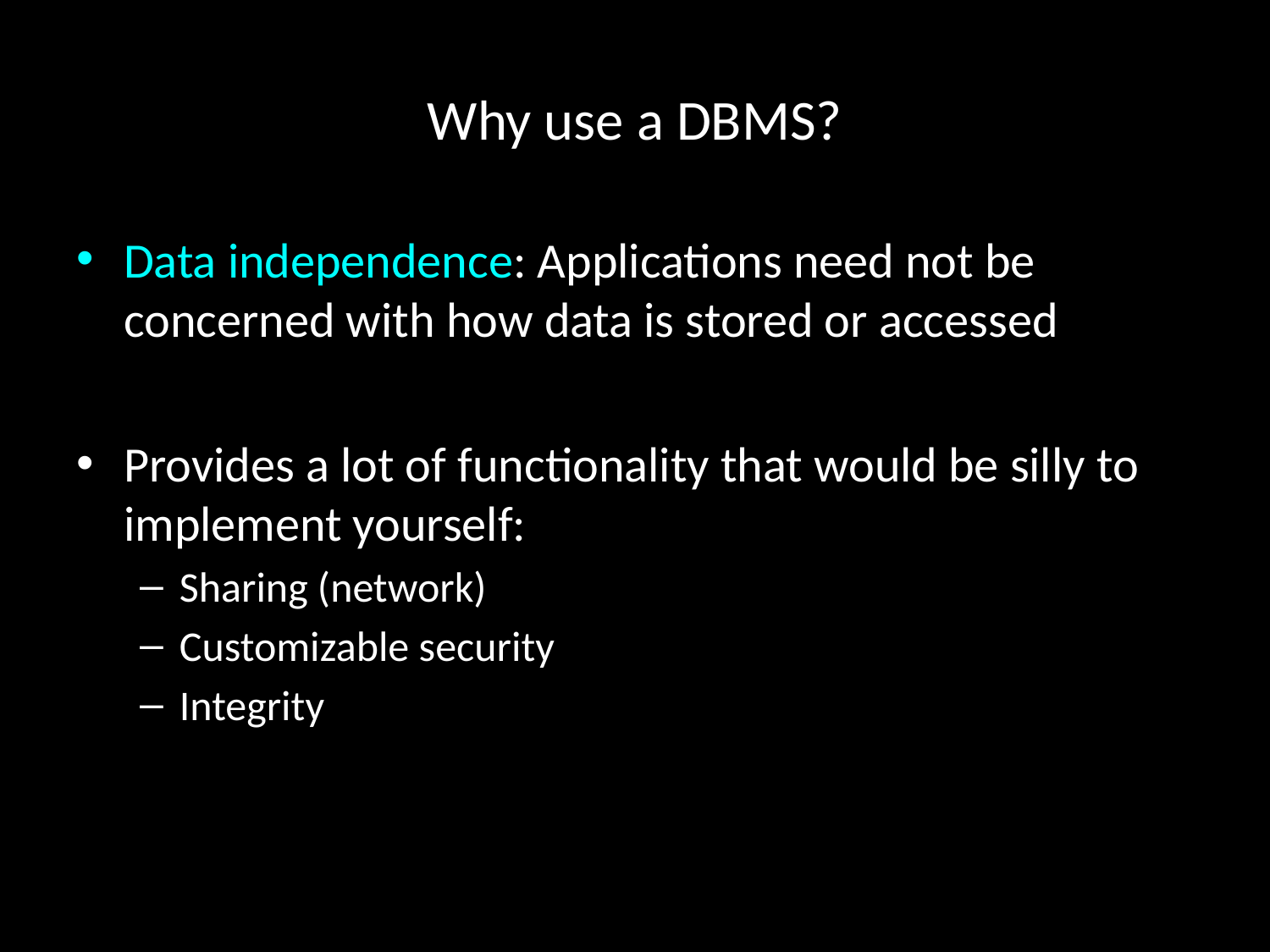

# Why use a DBMS?
Data independence: Applications need not be concerned with how data is stored or accessed

Provides a lot of functionality that would be silly to implement yourself:
Sharing (network)
Customizable security
Integrity